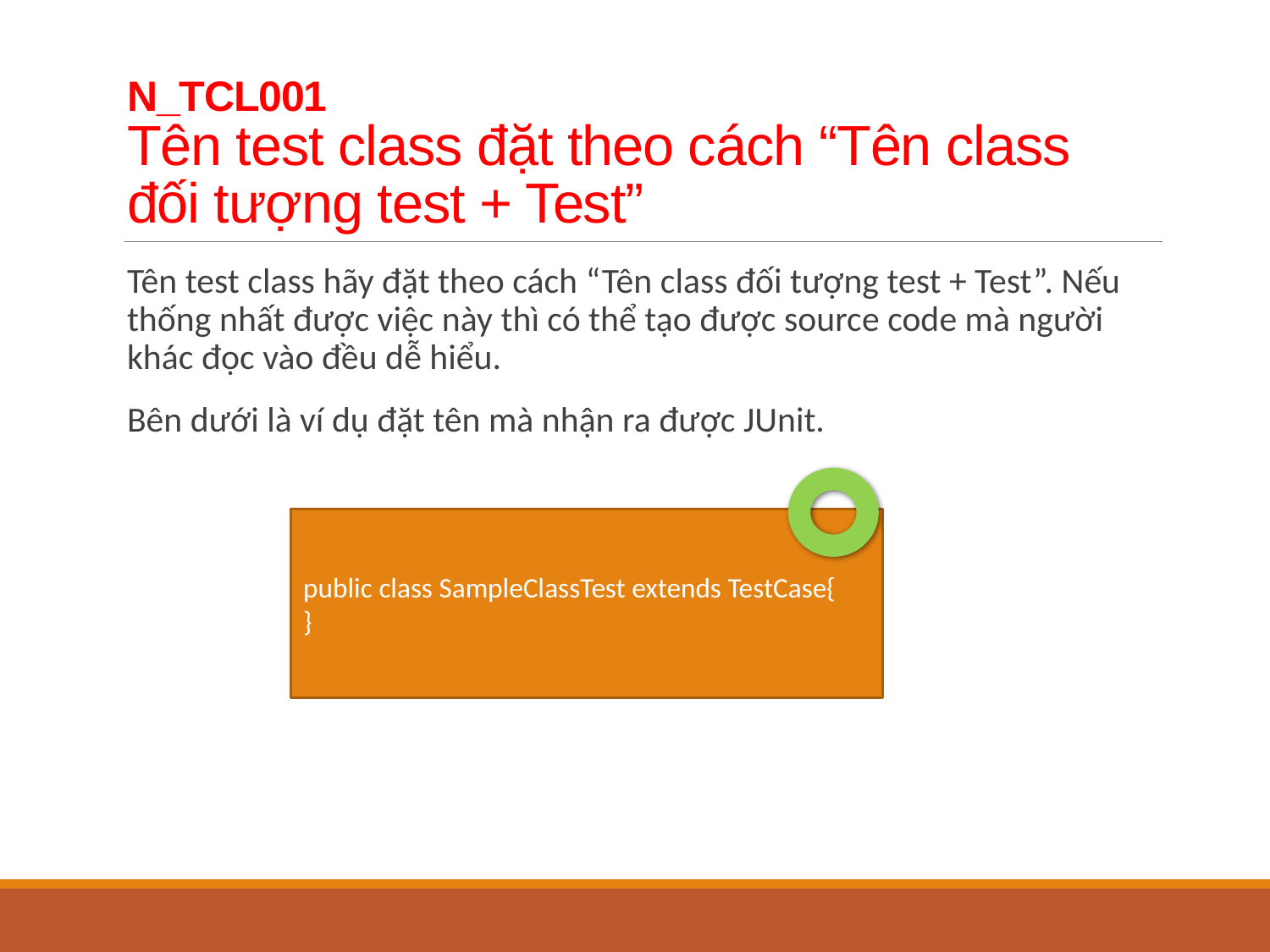

# N_TCL001 Tên test class đặt theo cách “Tên class đối tượng test + Test”
Tên test class hãy đặt theo cách “Tên class đối tượng test + Test”. Nếu thống nhất được việc này thì có thể tạo được source code mà người khác đọc vào đều dễ hiểu.
Bên dưới là ví dụ đặt tên mà nhận ra được JUnit.

public class SampleClassTest extends TestCase{
}